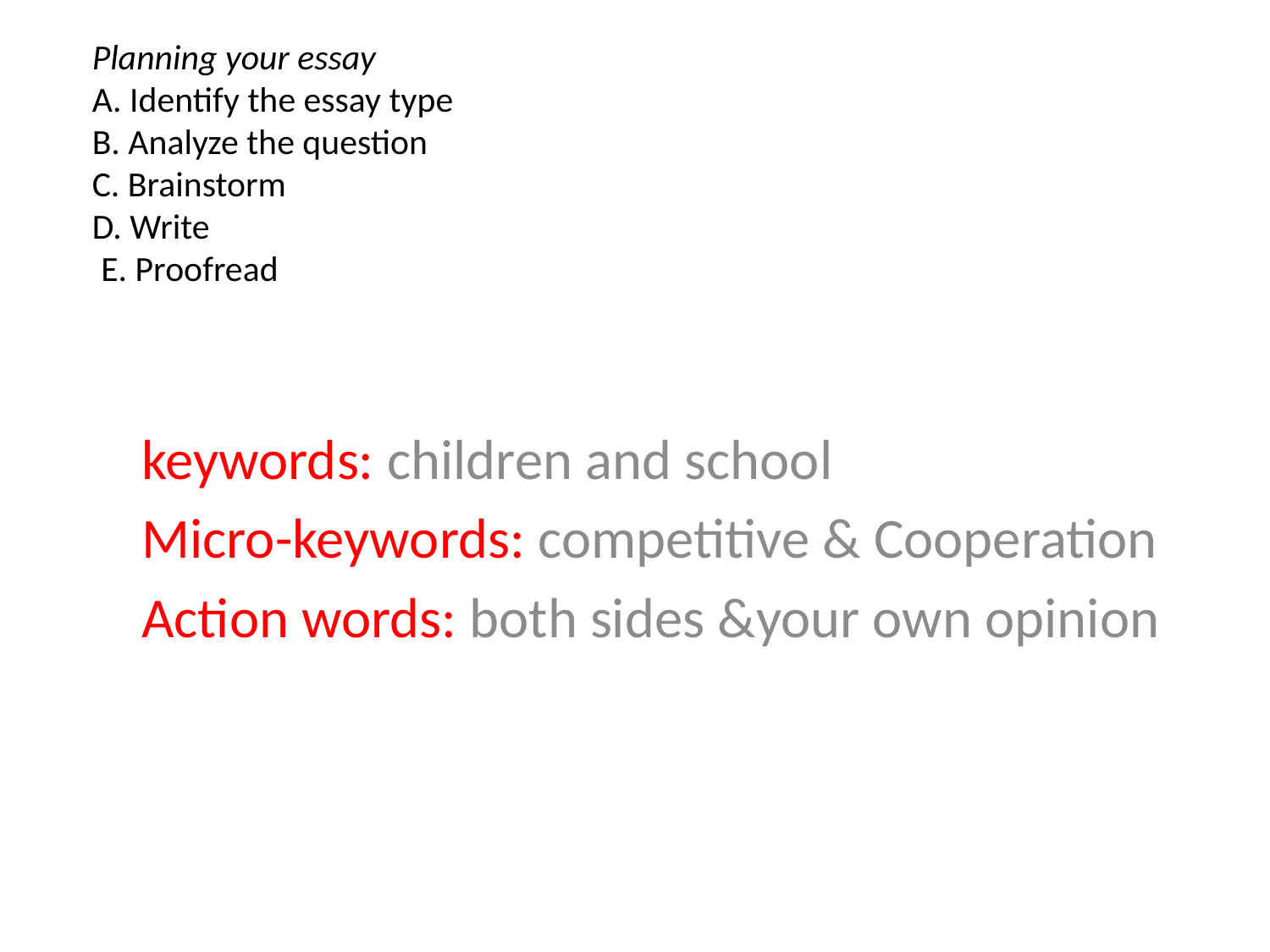

# Planning your essay A. Identify the essay type B. Analyze the question C. Brainstorm D. Write E. Proofread
keywords: children and school
Micro-keywords: competitive & Cooperation
Action words: both sides &your own opinion